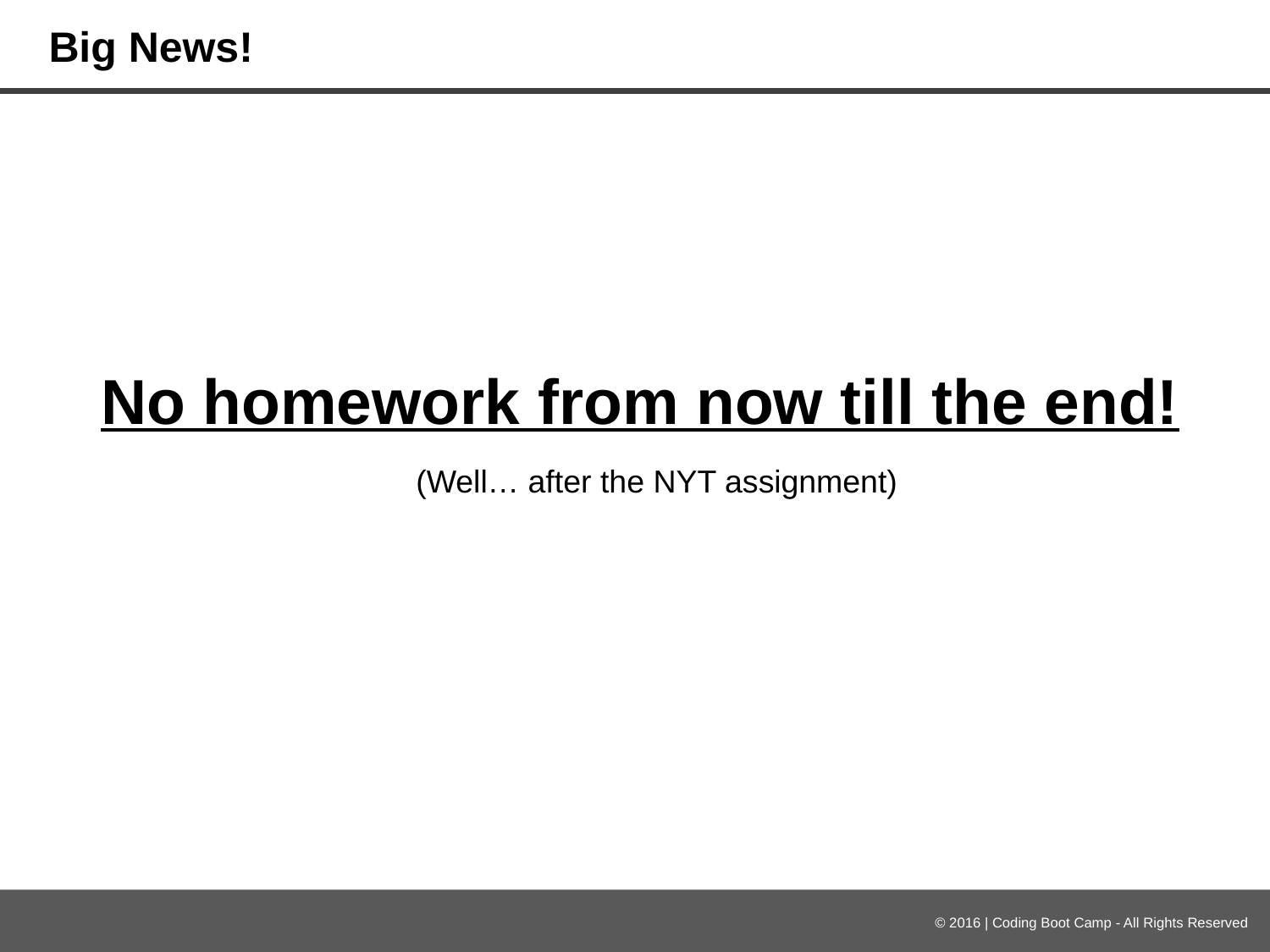

Big News!
No homework from now till the end!
(Well… after the NYT assignment)